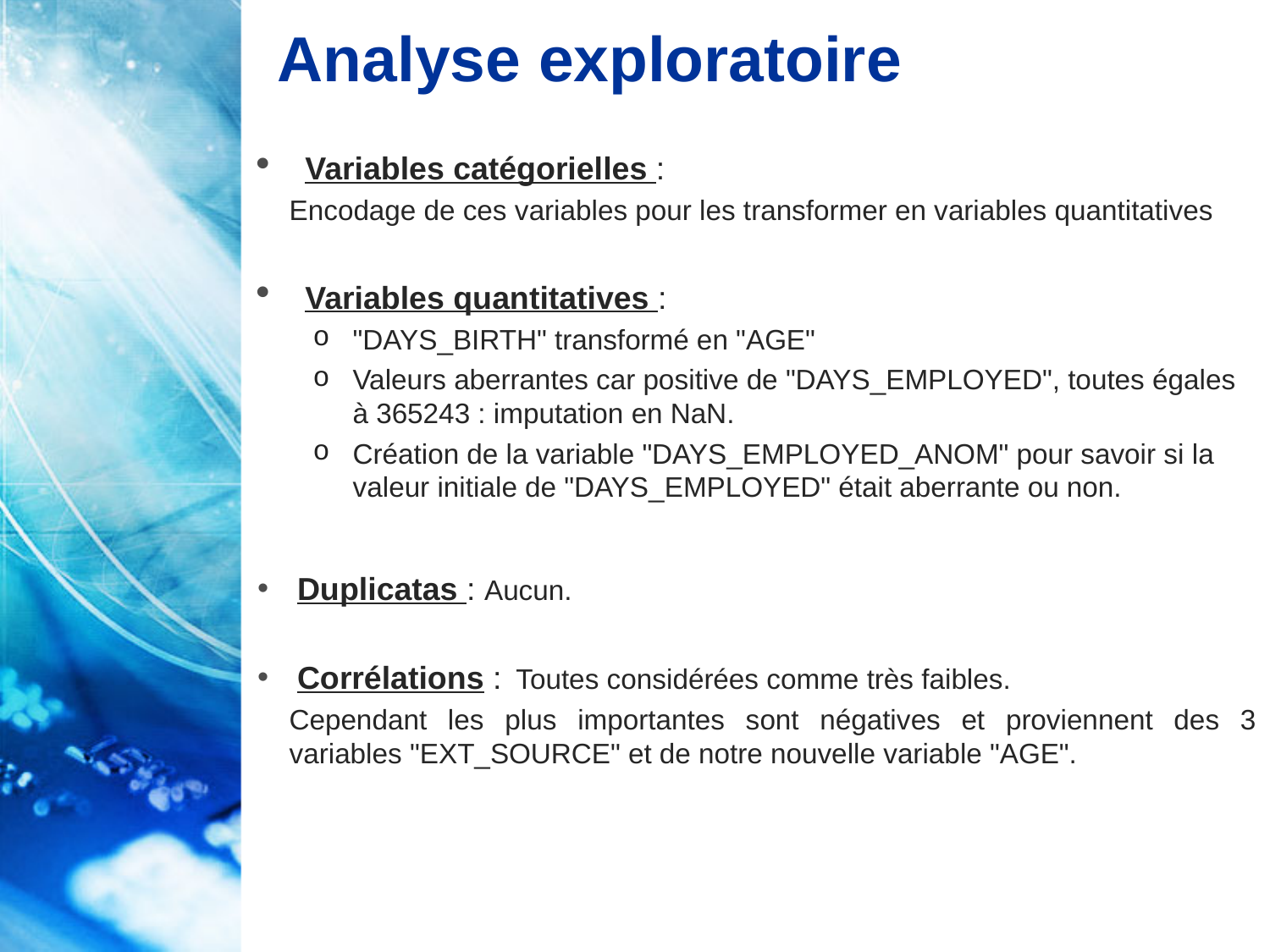

# Analyse exploratoire
Variables catégorielles :
Encodage de ces variables pour les transformer en variables quantitatives

Variables quantitatives :
"DAYS_BIRTH" transformé en "AGE"
Valeurs aberrantes car positive de "DAYS_EMPLOYED", toutes égales à 365243 : imputation en NaN.
Création de la variable "DAYS_EMPLOYED_ANOM" pour savoir si la valeur initiale de "DAYS_EMPLOYED" était aberrante ou non.

Duplicatas : Aucun.

Corrélations :  Toutes considérées comme très faibles.
Cependant les plus importantes sont négatives et proviennent des 3 variables "EXT_SOURCE" et de notre nouvelle variable "AGE".